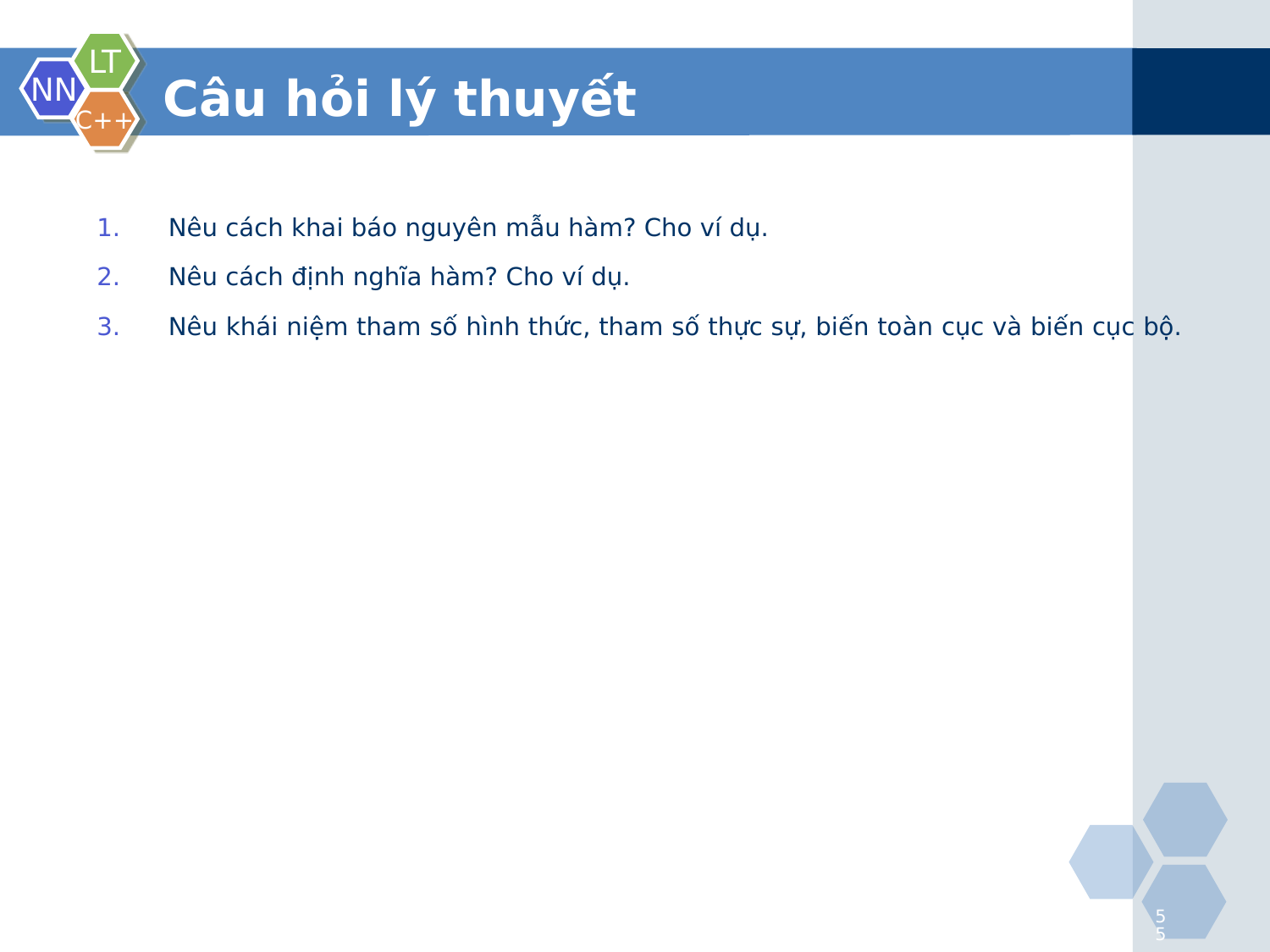

Câu hỏi lý thuyết
Nêu cách khai báo nguyên mẫu hàm? Cho ví dụ.
Nêu cách định nghĩa hàm? Cho ví dụ.
Nêu khái niệm tham số hình thức, tham số thực sự, biến toàn cục và biến cục bộ.
55